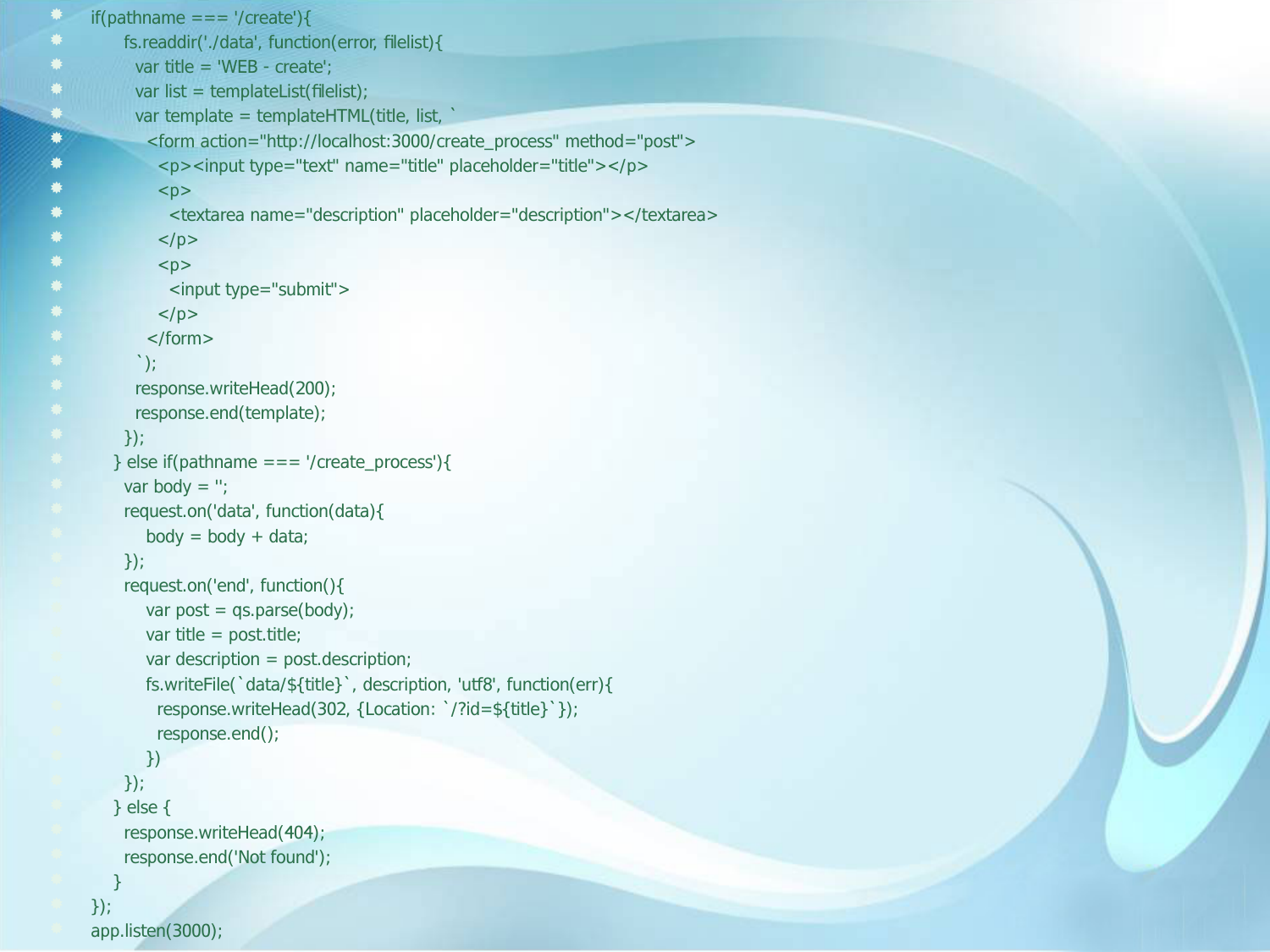

if(pathname === '/create'){
      fs.readdir('./data', function(error, filelist){
        var title = 'WEB - create';
        var list = templateList(filelist);
        var template = templateHTML(title, list, `
          <form action="http://localhost:3000/create_process" method="post">
            <p><input type="text" name="title" placeholder="title"></p>
            <p>
              <textarea name="description" placeholder="description"></textarea>
            </p>
            <p>
              <input type="submit">
            </p>
          </form>
        `);
        response.writeHead(200);
        response.end(template);
      });
    } else if(pathname === '/create_process'){
      var body = '';
      request.on('data', function(data){
          body = body + data;
      });
      request.on('end', function(){
          var post = qs.parse(body);
          var title = post.title;
          var description = post.description;
          fs.writeFile(`data/${title}`, description, 'utf8', function(err){
            response.writeHead(302, {Location: `/?id=${title}`});
            response.end();
          })
      });
    } else {
      response.writeHead(404);
      response.end('Not found');
    }
});
app.listen(3000);